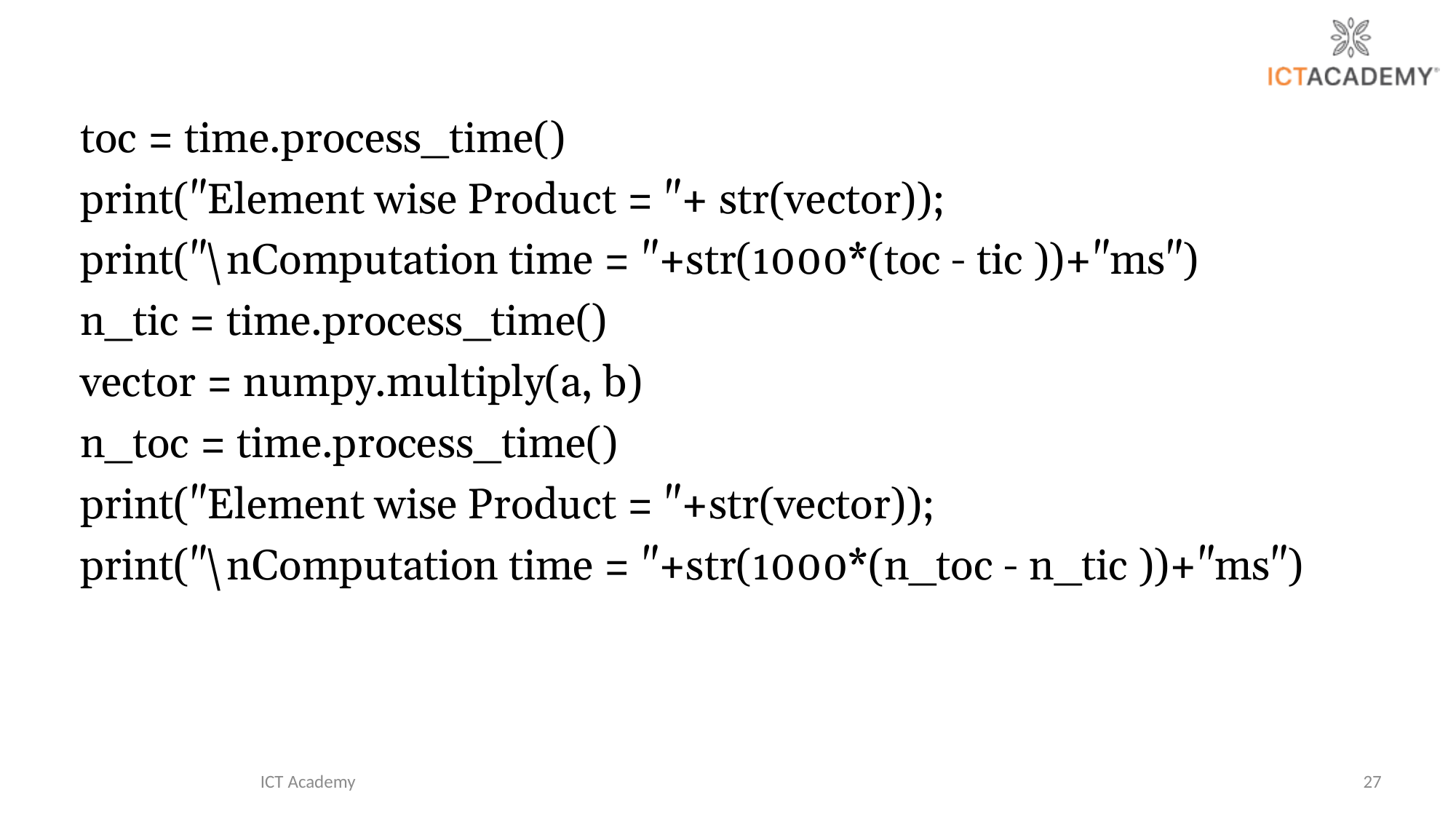

toc = time.process_time()
print("Element wise Product = "+ str(vector));
print("\nComputation time = "+str(1000*(toc - tic ))+"ms")
n_tic = time.process_time()
vector = numpy.multiply(a, b)
n_toc = time.process_time()
print("Element wise Product = "+str(vector));
print("\nComputation time = "+str(1000*(n_toc - n_tic ))+"ms")
ICT Academy
27